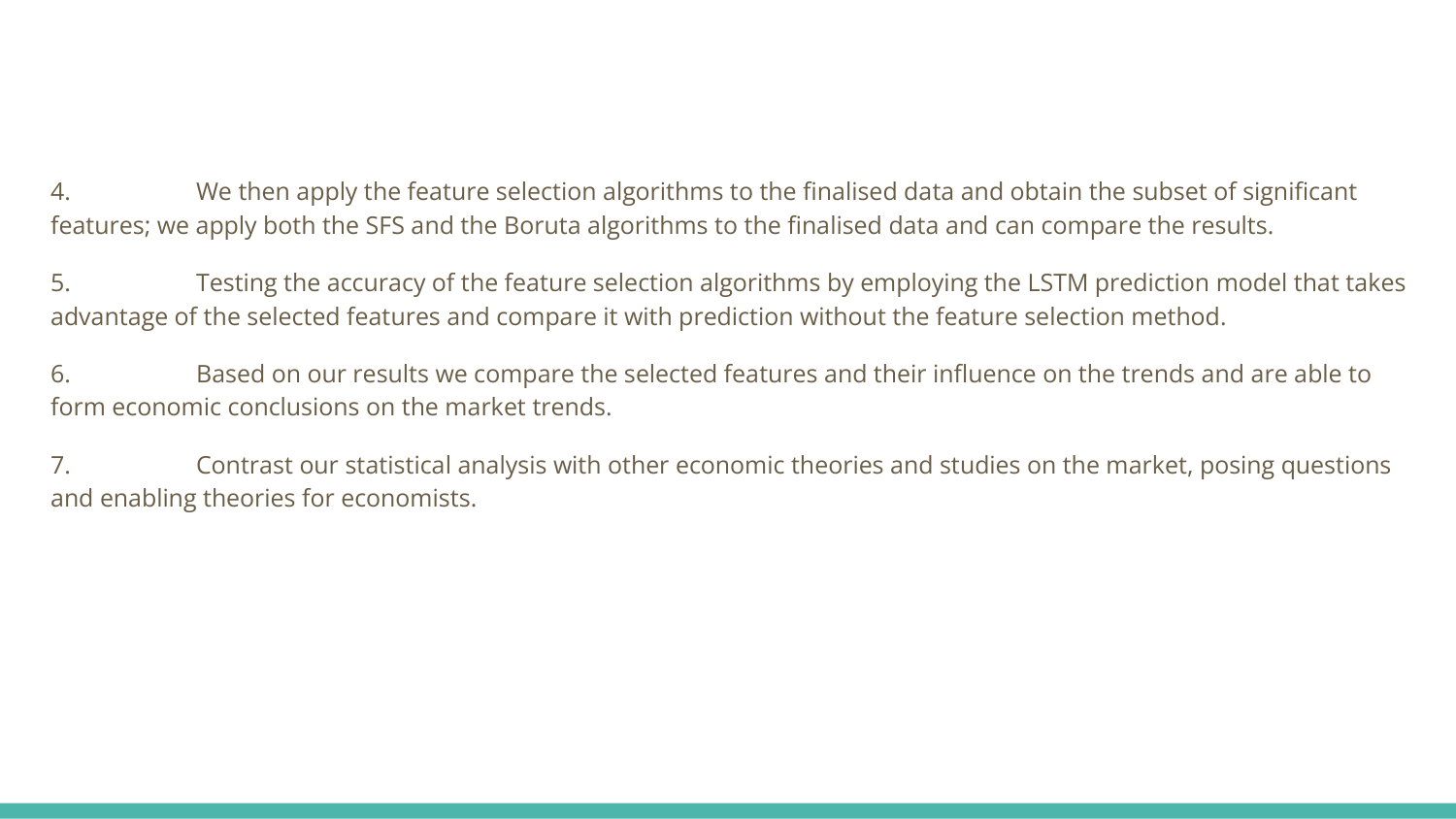

4.	We then apply the feature selection algorithms to the finalised data and obtain the subset of significant features; we apply both the SFS and the Boruta algorithms to the finalised data and can compare the results.
5.	Testing the accuracy of the feature selection algorithms by employing the LSTM prediction model that takes advantage of the selected features and compare it with prediction without the feature selection method.
6.	Based on our results we compare the selected features and their influence on the trends and are able to form economic conclusions on the market trends.
7.	Contrast our statistical analysis with other economic theories and studies on the market, posing questions and enabling theories for economists.